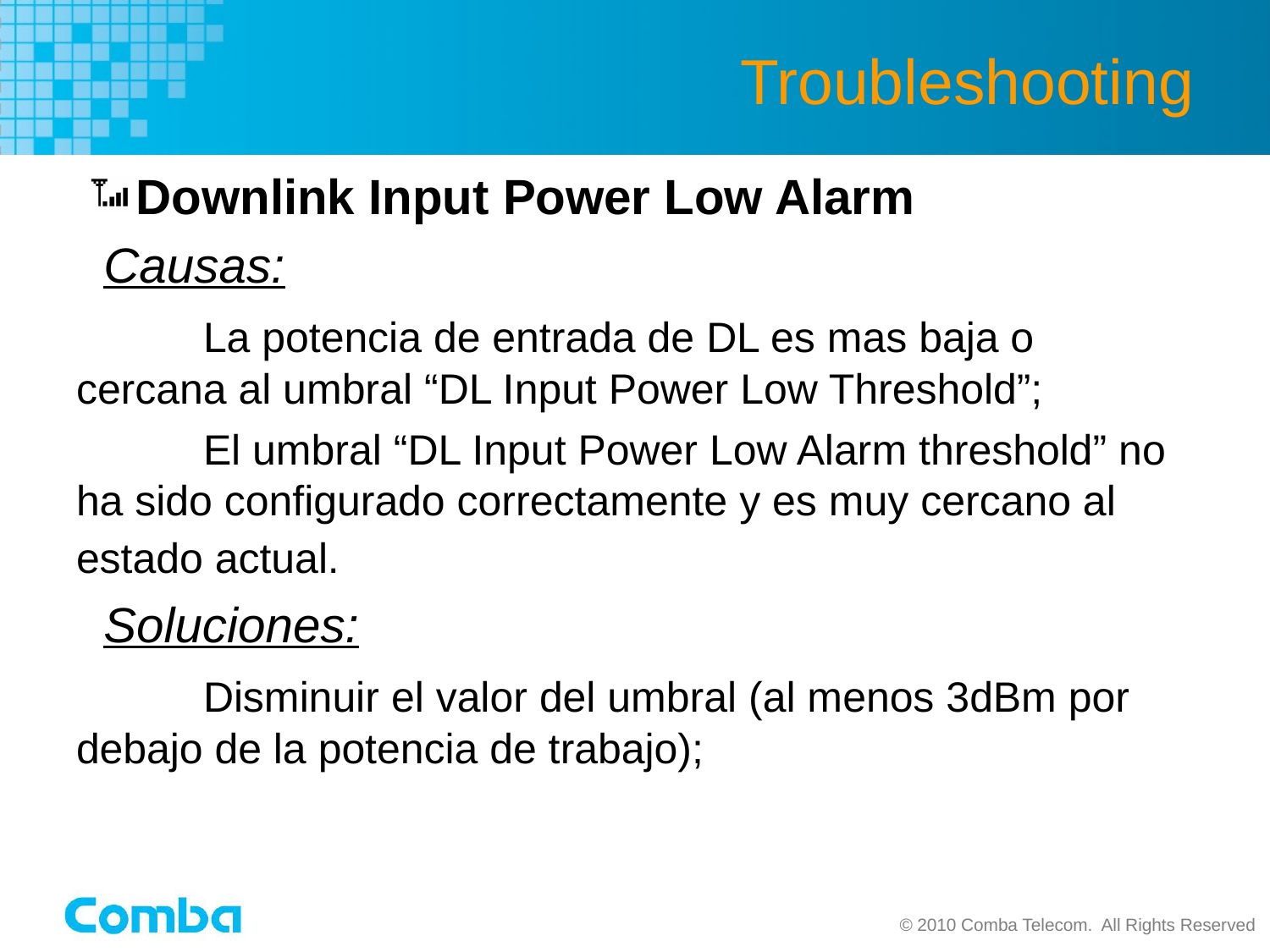

# Troubleshooting
Downlink Input Power Low Alarm
  Causas:
	La potencia de entrada de DL es mas baja o cercana al umbral “DL Input Power Low Threshold”;
	El umbral “DL Input Power Low Alarm threshold” no ha sido configurado correctamente y es muy cercano al estado actual.
  Soluciones:
	Disminuir el valor del umbral (al menos 3dBm por debajo de la potencia de trabajo);